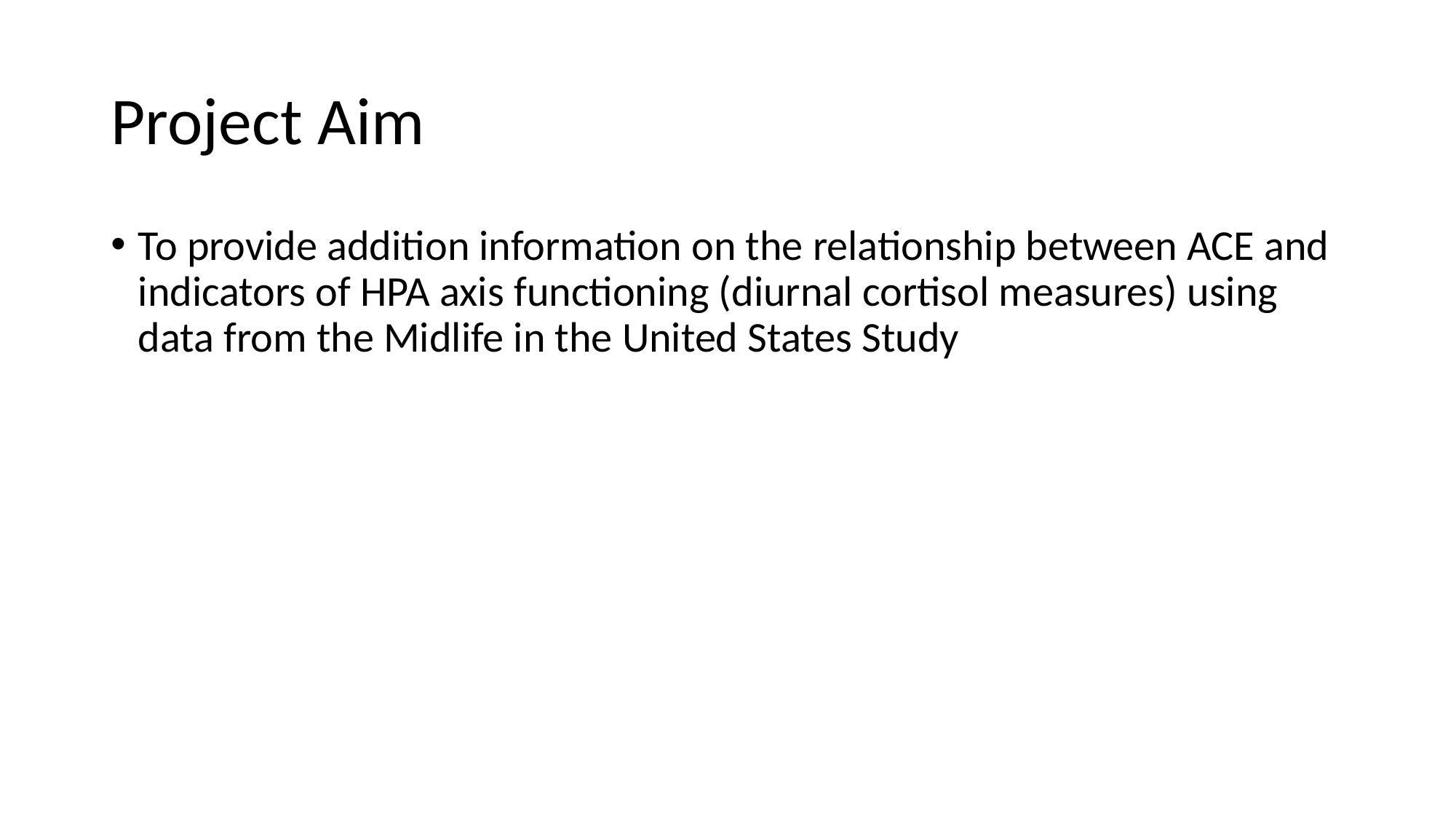

# Project Aim
To provide addition information on the relationship between ACE and indicators of HPA axis functioning (diurnal cortisol measures) using data from the Midlife in the United States Study